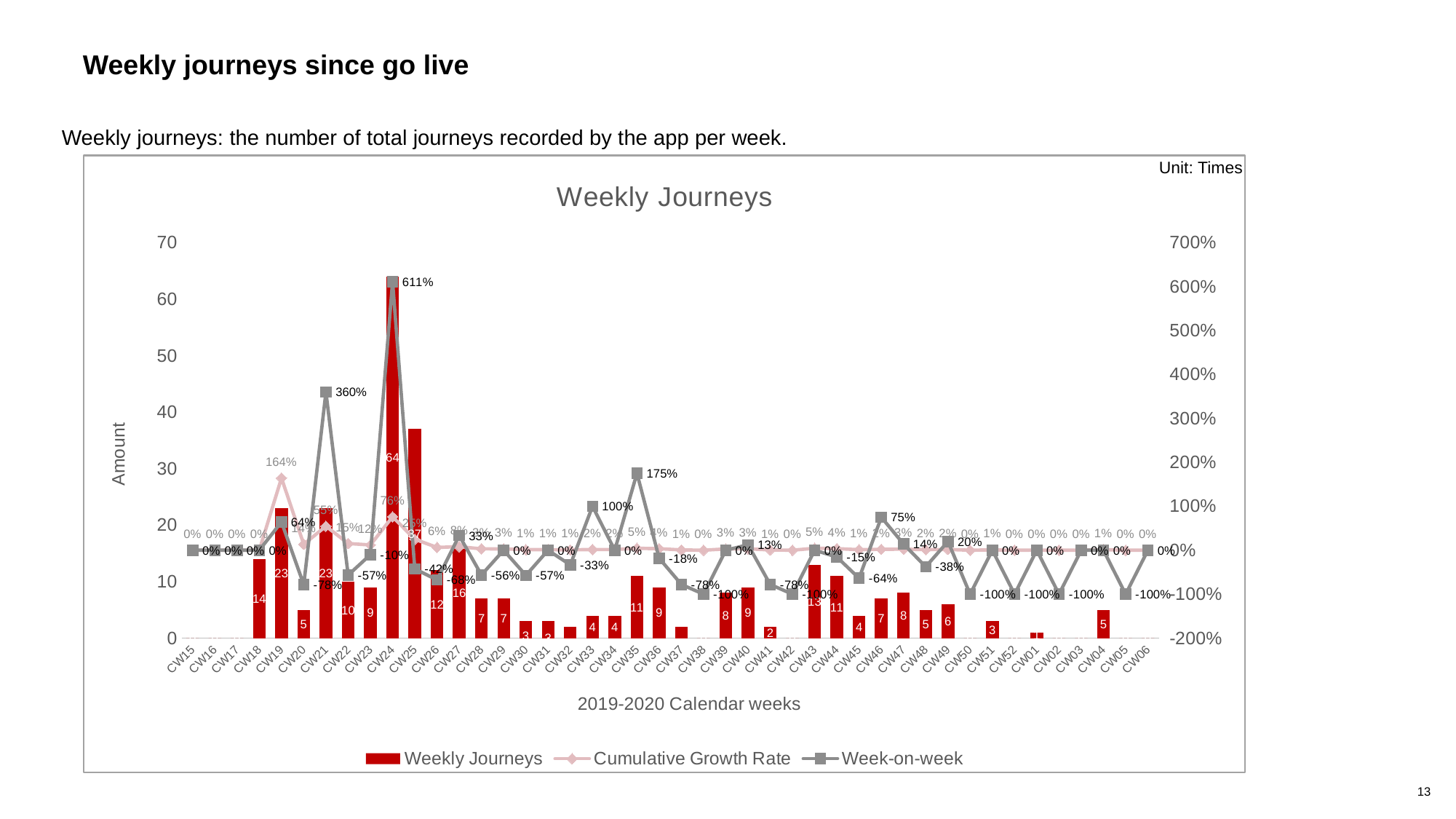

# Weekly journeys since go live
Weekly journeys: the number of total journeys recorded by the app per week.

### Chart: Weekly Journeys

| Category | Weekly Journeys | Cumulative Growth Rate | Week-on-week |
|---|---|---|---|
| CW15 | 0.0 | None | None |
| CW16 | 0.0 | None | None |
| CW17 | 0.0 | None | None |
| CW18 | 14.0 | 0.0 | 0.0 |
| CW19 | 23.0 | 1.64285714285714 | 0.642857142857143 |
| CW20 | 5.0 | 0.135135135135135 | -0.782608695652174 |
| CW21 | 23.0 | 0.547619047619048 | 3.6 |
| CW22 | 10.0 | 0.153846153846154 | -0.565217391304348 |
| CW23 | 9.0 | 0.12 | -0.1 |
| CW24 | 64.0 | 0.761904761904762 | 6.11111111111111 |
| CW25 | 37.0 | 0.25 | -0.421875 |
| CW26 | 12.0 | 0.0648648648648649 | -0.675675675675676 |
| CW27 | 16.0 | 0.0812182741116751 | 0.333333333333333 |
| CW28 | 7.0 | 0.0328638497652582 | -0.5625 |
| CW29 | 7.0 | 0.0318181818181818 | 0.0 |
| CW30 | 3.0 | 0.013215859030837 | -0.571428571428571 |
| CW31 | 3.0 | 0.0130434782608696 | 0.0 |
| CW32 | 2.0 | 0.00858369098712446 | -0.333333333333333 |
| CW33 | 4.0 | 0.0170212765957447 | 1.0 |
| CW34 | 4.0 | 0.0167364016736402 | 0.0 |
| CW35 | 11.0 | 0.0452674897119342 | 1.75 |
| CW36 | 9.0 | 0.0354330708661417 | -0.181818181818182 |
| CW37 | 2.0 | 0.00760456273764259 | -0.777777777777778 |
| CW38 | 0.0 | 0.0 | -1.0 |
| CW39 | 8.0 | 0.030188679245283 | 0.0 |
| CW40 | 9.0 | 0.032967032967033 | 0.125 |
| CW41 | 2.0 | 0.00709219858156028 | -0.777777777777778 |
| CW42 | 0.0 | 0.0 | -1.0 |
| CW43 | 13.0 | 0.0457746478873239 | 0.0 |
| CW44 | 11.0 | 0.037037037037037 | -0.153846153846154 |
| CW45 | 4.0 | 0.012987012987013 | -0.636363636363636 |
| CW46 | 7.0 | 0.0224358974358974 | 0.75 |
| CW47 | 8.0 | 0.0250783699059561 | 0.142857142857143 |
| CW48 | 5.0 | 0.0152905198776758 | -0.375 |
| CW49 | 6.0 | 0.0180722891566265 | 0.2 |
| CW50 | 0.0 | 0.0 | -1.0 |
| CW51 | 3.0 | 0.00887573964497041 | 0.0 |
| CW52 | 0.0 | 0.0 | -1.0 |
| CW01 | 1.0 | 0.00293255131964809 | 0.0 |
| CW02 | 0.0 | 0.0 | -1.0 |
| CW03 | 0.0 | 0.0 | 0.0 |
| CW04 | 5.0 | 0.0146198830409357 | 0.0 |
| CW05 | 0.0 | 0.0 | -1.0 |
| CW06 | 0.0 | 0.0 | 0.0 |
Unit: Times